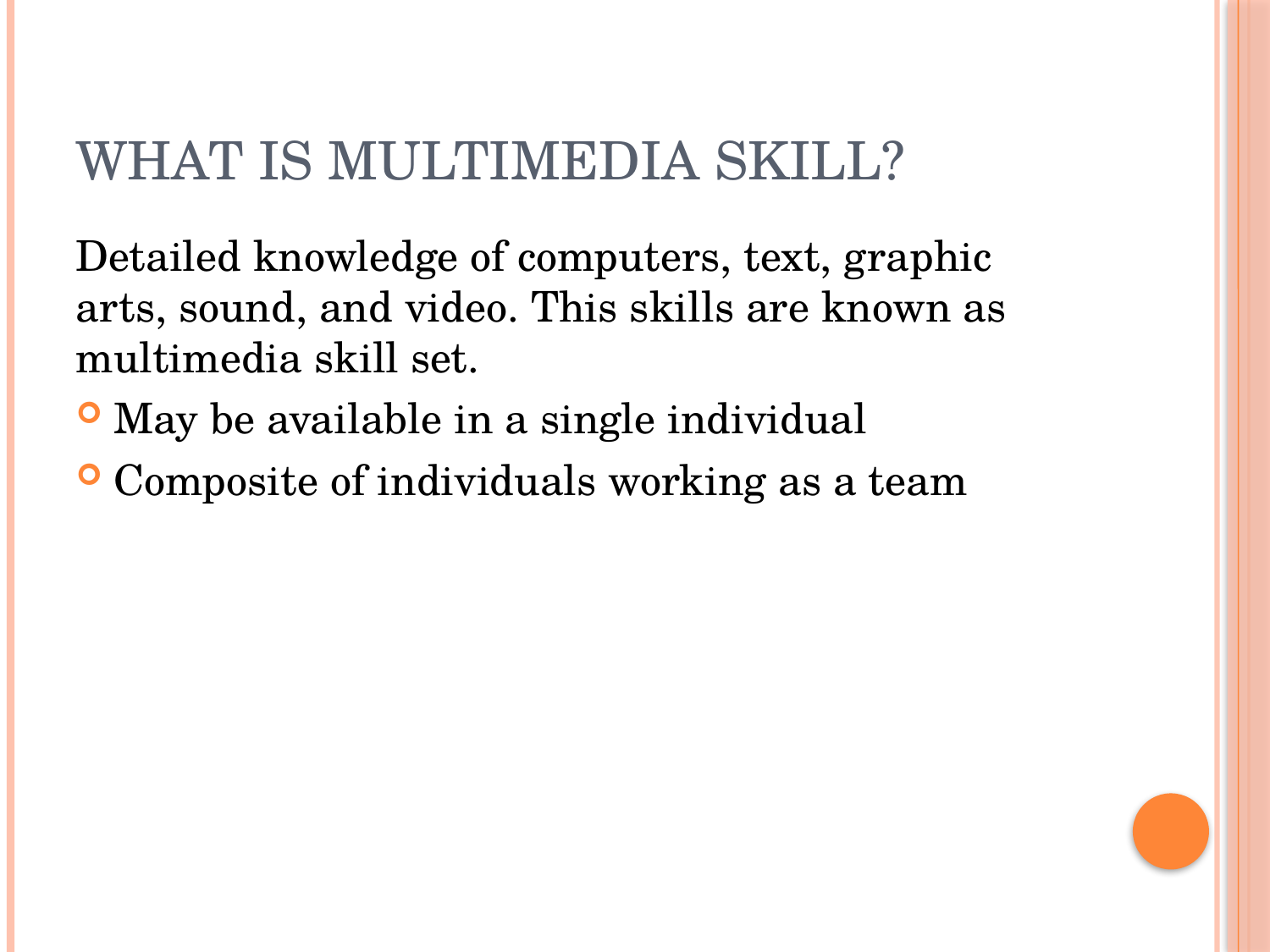

# What is Multimedia Skill?
Detailed knowledge of computers, text, graphic arts, sound, and video. This skills are known as multimedia skill set.
May be available in a single individual
Composite of individuals working as a team